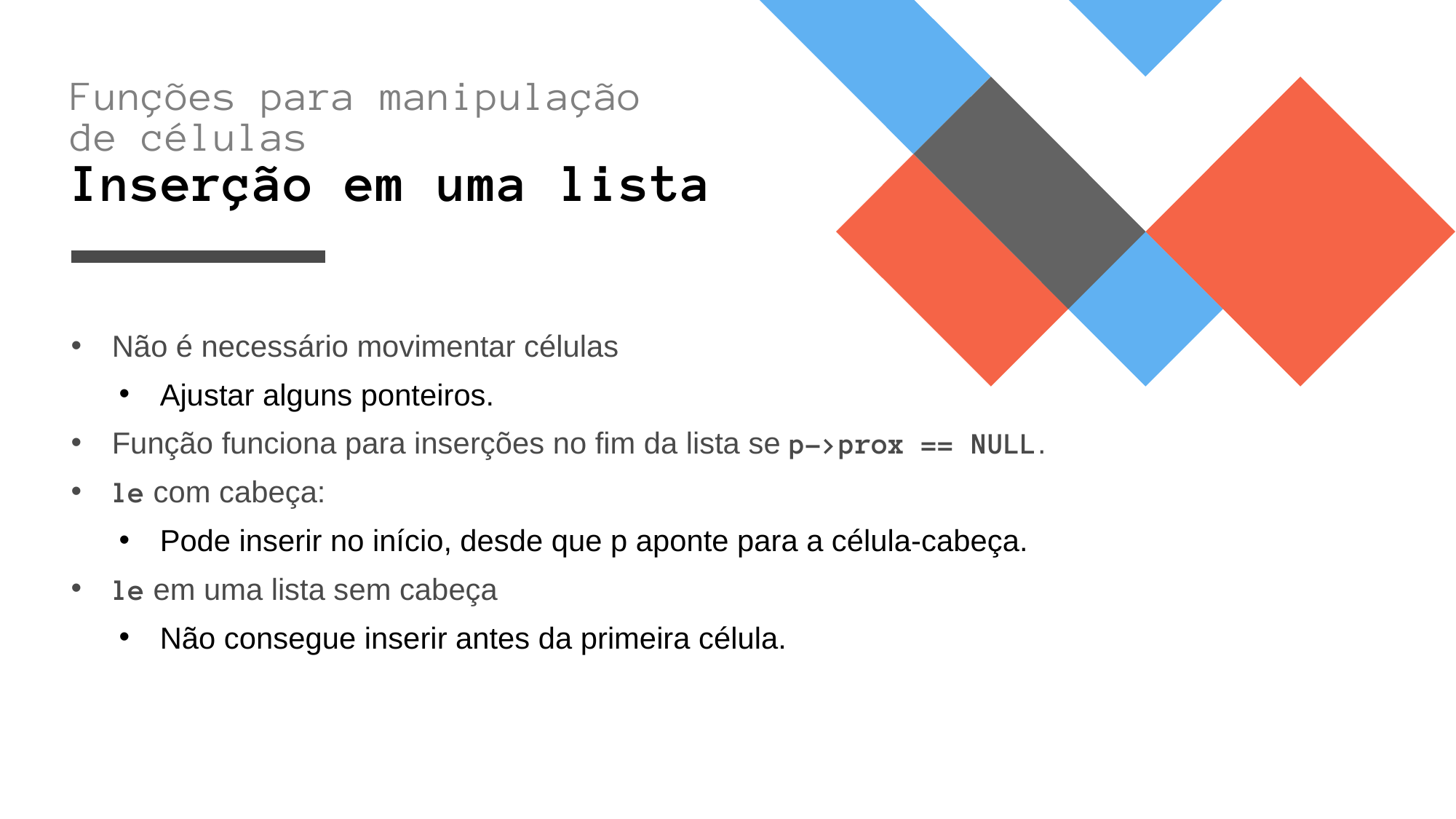

# Funções para manipulação de células Inserção em uma lista
Não é necessário movimentar células
Ajustar alguns ponteiros.
Função funciona para inserções no fim da lista se p->prox == NULL.
le com cabeça:
Pode inserir no início, desde que p aponte para a célula-cabeça.
le em uma lista sem cabeça
Não consegue inserir antes da primeira célula.